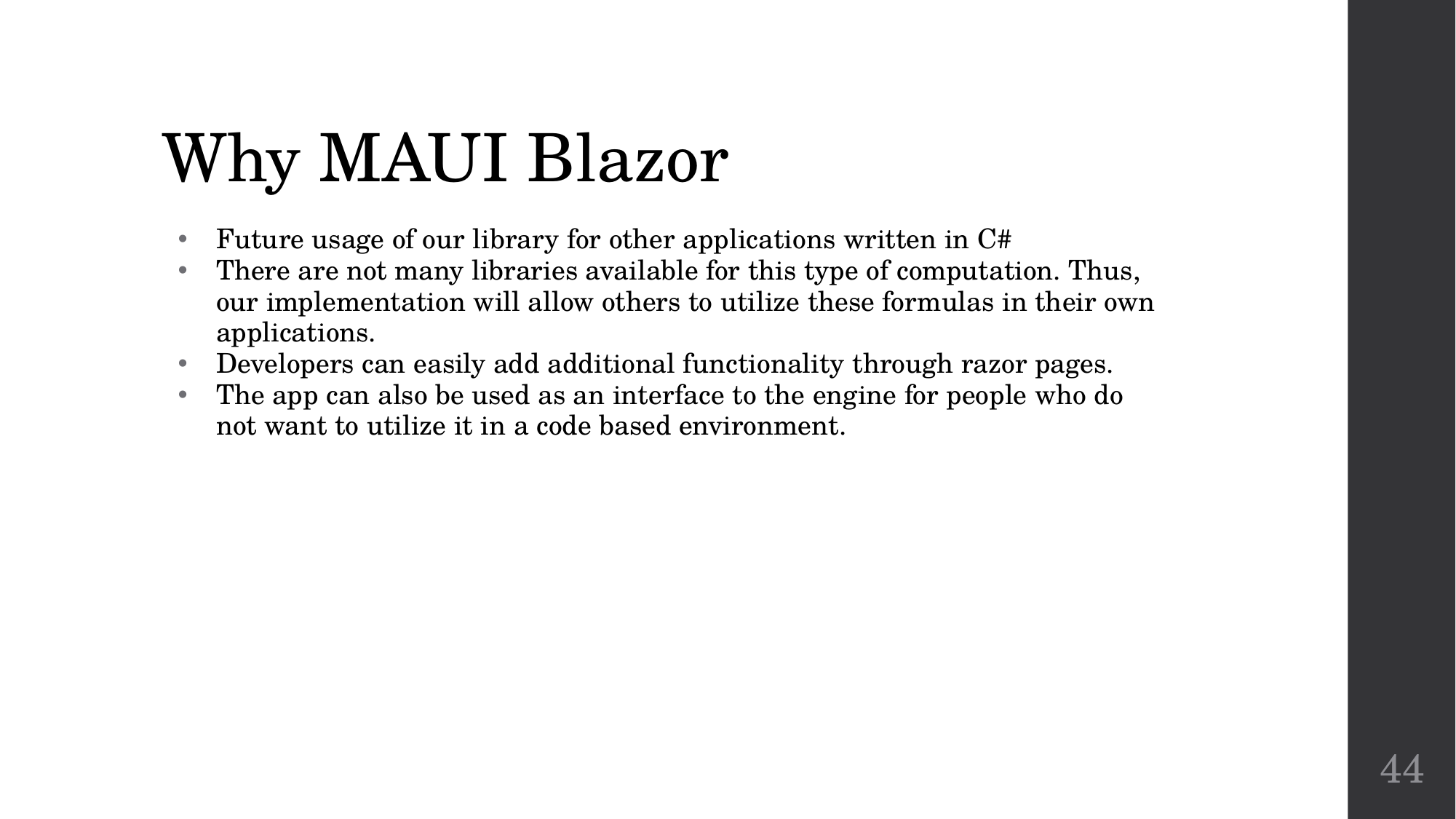

# Why MAUI Blazor
Future usage of our library for other applications written in C#
There are not many libraries available for this type of computation. Thus, our implementation will allow others to utilize these formulas in their own applications.
Developers can easily add additional functionality through razor pages.
The app can also be used as an interface to the engine for people who do not want to utilize it in a code based environment.
44